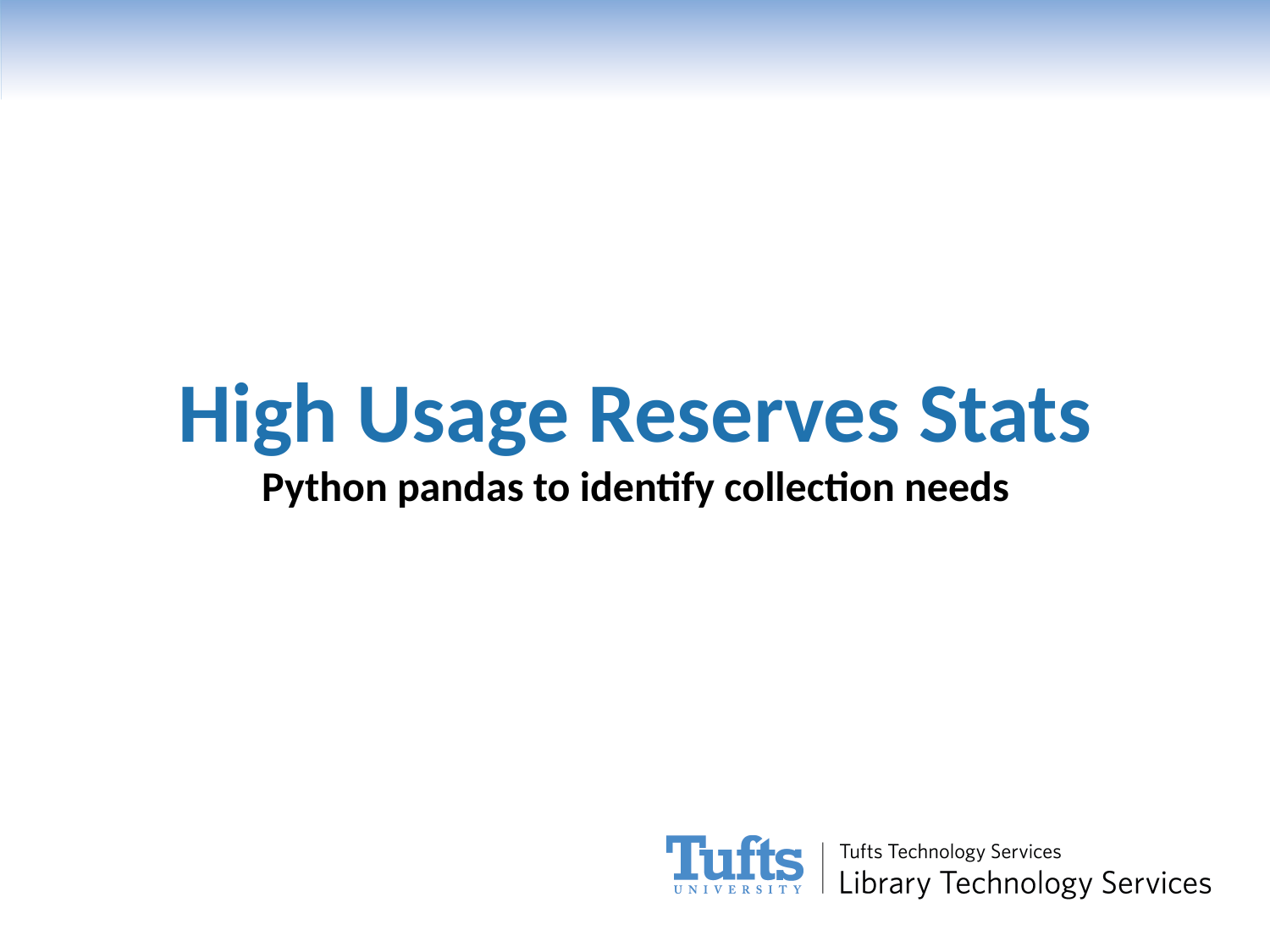

High Usage Reserves Stats
Python pandas to identify collection needs